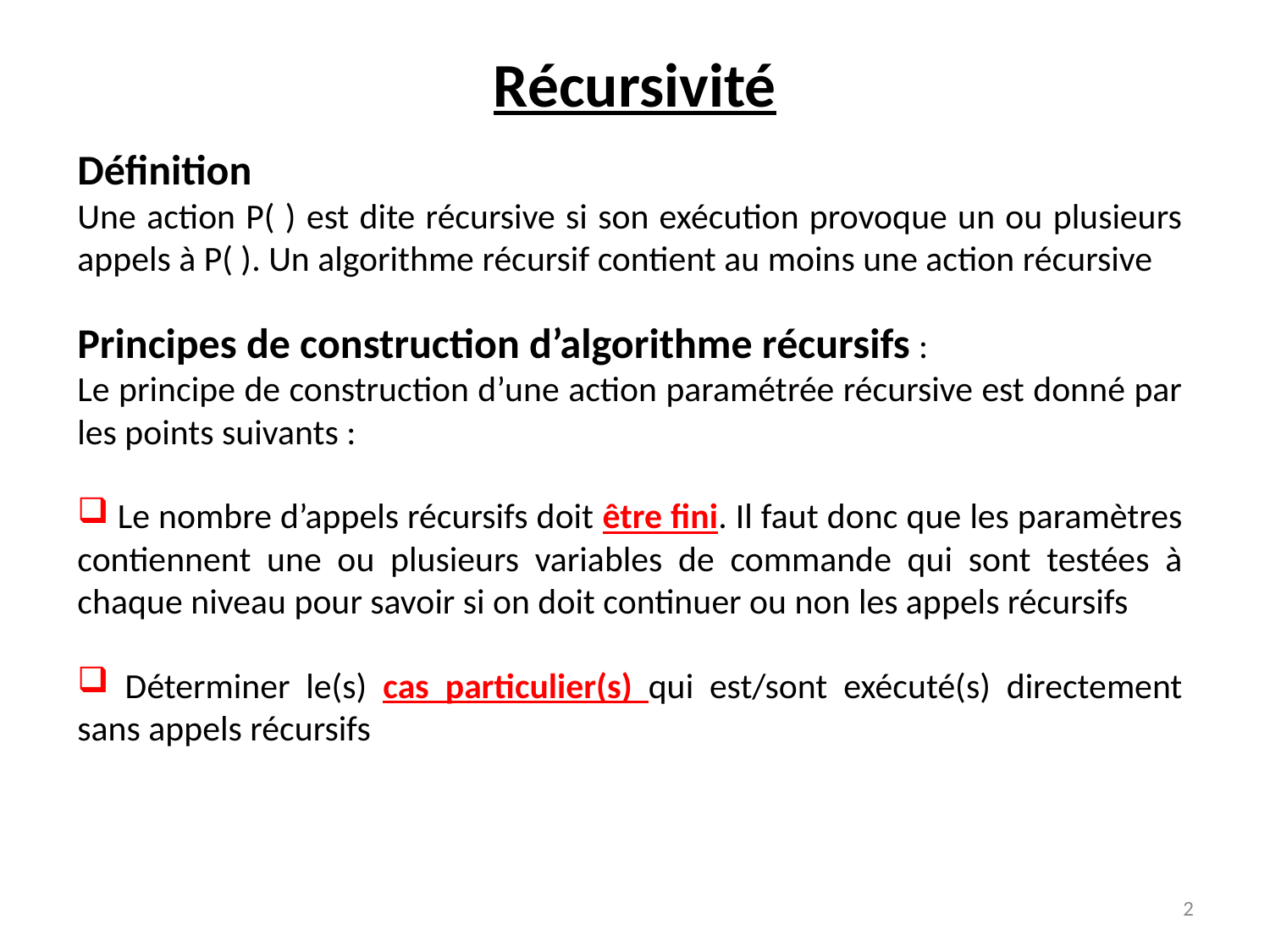

# Récursivité
Définition
Une action P( ) est dite récursive si son exécution provoque un ou plusieurs appels à P( ). Un algorithme récursif contient au moins une action récursive

Principes de construction d’algorithme récursifs :
Le principe de construction d’une action paramétrée récursive est donné par les points suivants :

 Le nombre d’appels récursifs doit être fini. Il faut donc que les paramètres contiennent une ou plusieurs variables de commande qui sont testées à chaque niveau pour savoir si on doit continuer ou non les appels récursifs

 Déterminer le(s) cas particulier(s) qui est/sont exécuté(s) directement sans appels récursifs
2